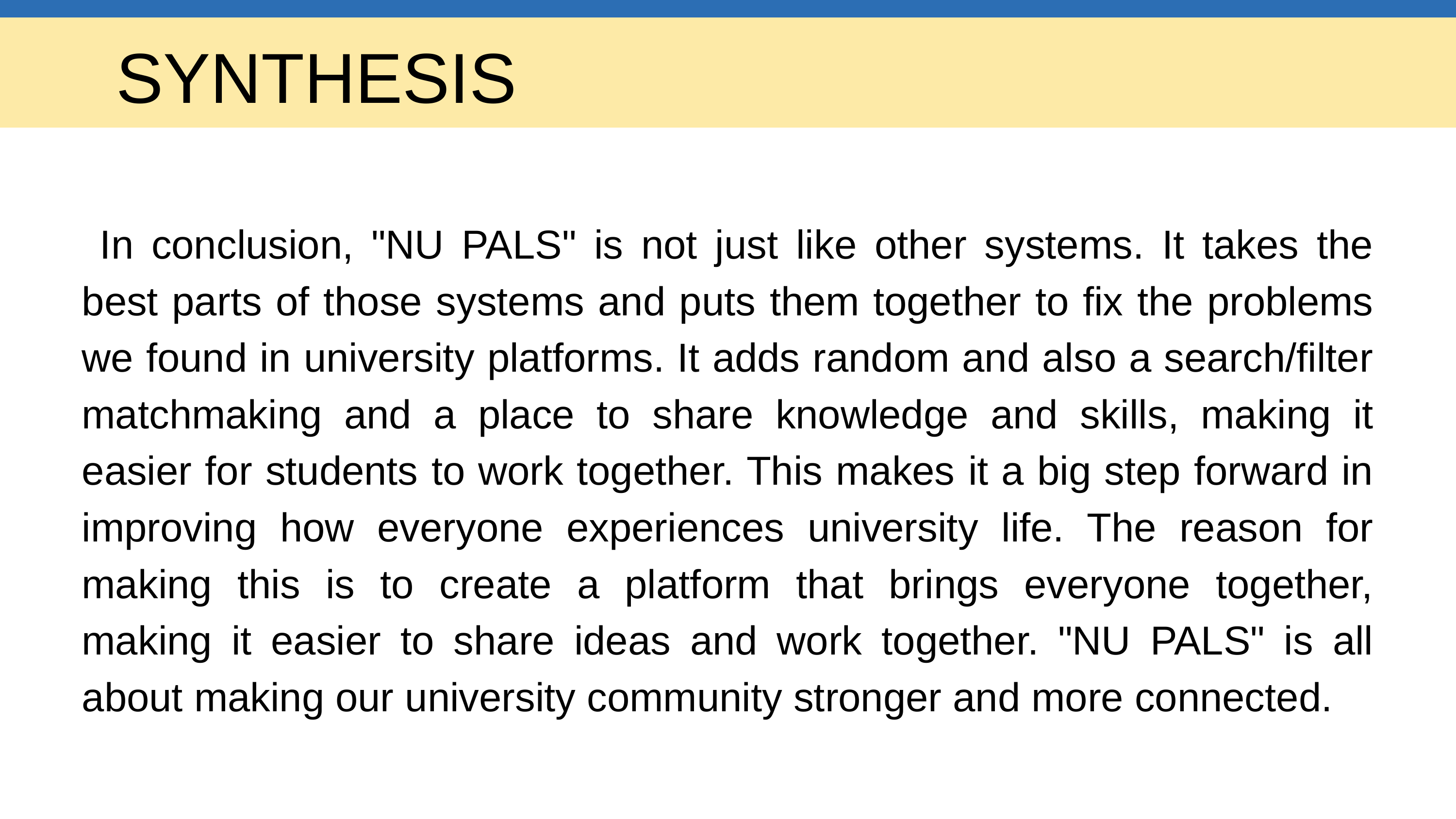

SYNTHESIS
 In conclusion, "NU PALS" is not just like other systems. It takes the best parts of those systems and puts them together to fix the problems we found in university platforms. It adds random and also a search/filter matchmaking and a place to share knowledge and skills, making it easier for students to work together. This makes it a big step forward in improving how everyone experiences university life. The reason for making this is to create a platform that brings everyone together, making it easier to share ideas and work together. "NU PALS" is all about making our university community stronger and more connected.